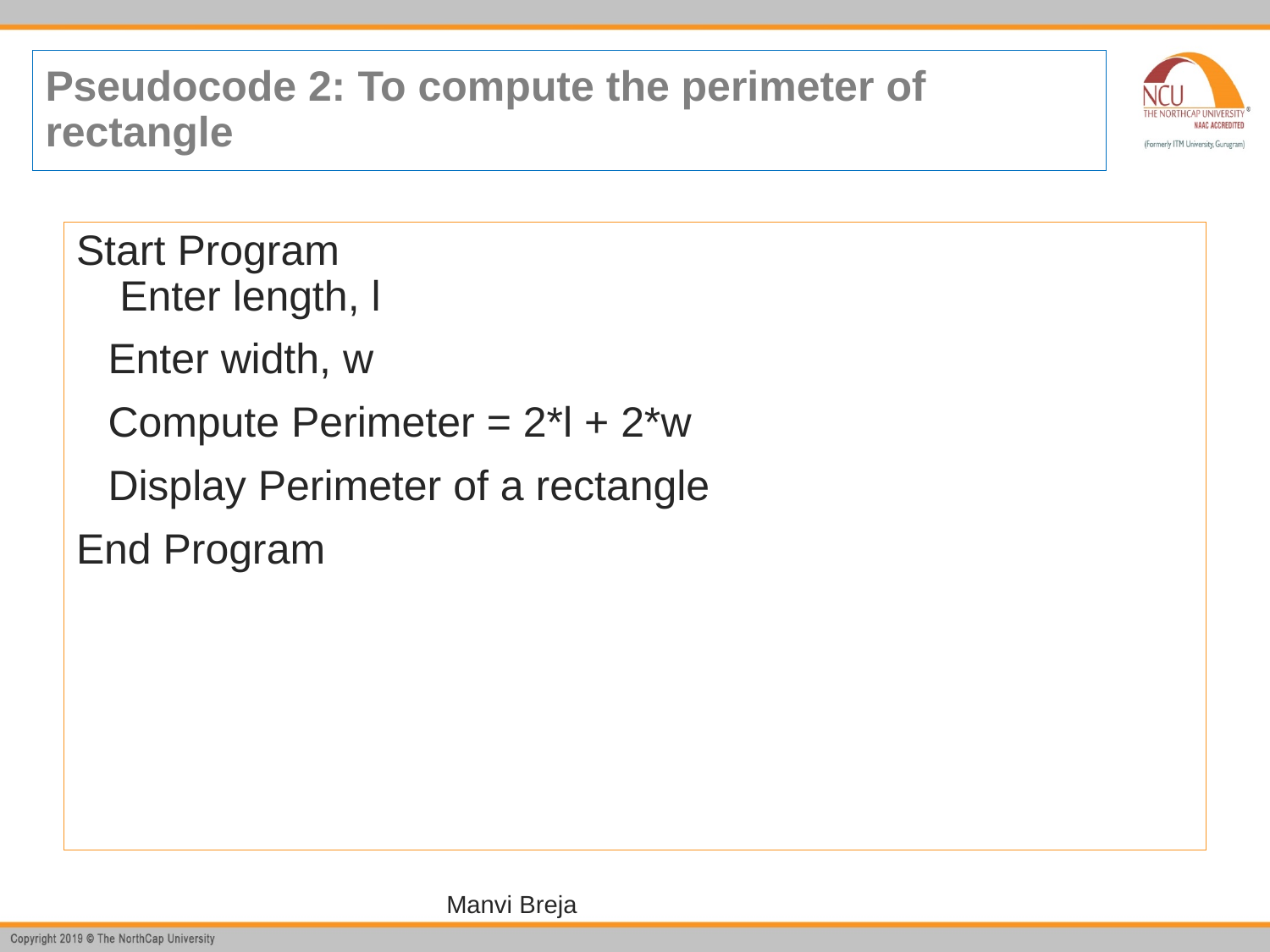

# Pseudocode 2: To compute the perimeter of rectangle
Start Program
 Enter length, l
	Enter width, w
	Compute Perimeter = 2*l + 2*w
	Display Perimeter of a rectangle
End Program

Manvi Breja